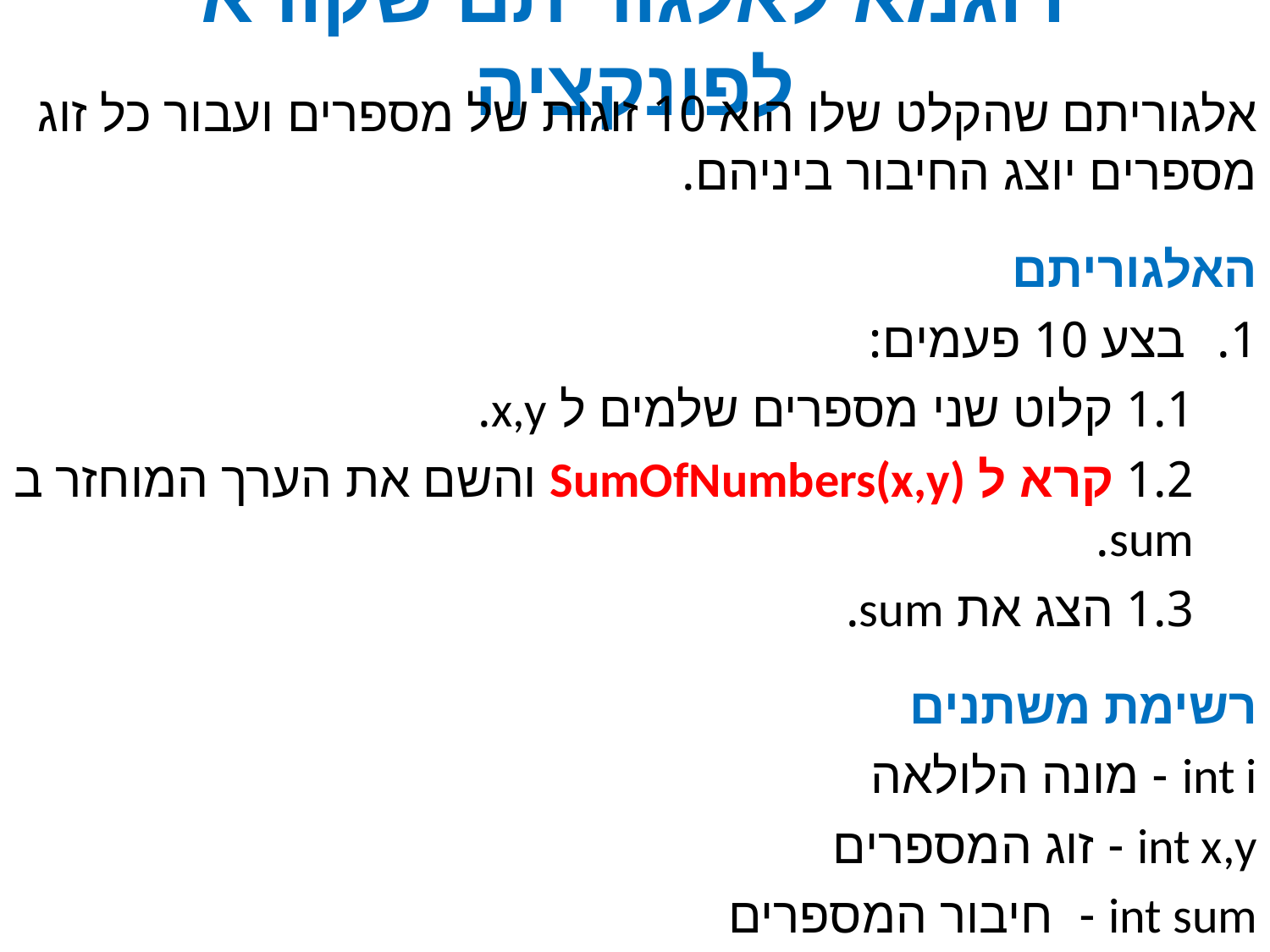

# דוגמא לאלגוריתם שקורא לפונקציה
אלגוריתם שהקלט שלו הוא 10 זוגות של מספרים ועבור כל זוג מספרים יוצג החיבור ביניהם.

האלגוריתם
בצע 10 פעמים:
1.1 קלוט שני מספרים שלמים ל x,y.
1.2 קרא ל SumOfNumbers(x,y) והשם את הערך המוחזר ב sum.
1.3 הצג את sum.

רשימת משתנים
int i - מונה הלולאה
int x,y - זוג המספרים
int sum -  חיבור המספרים